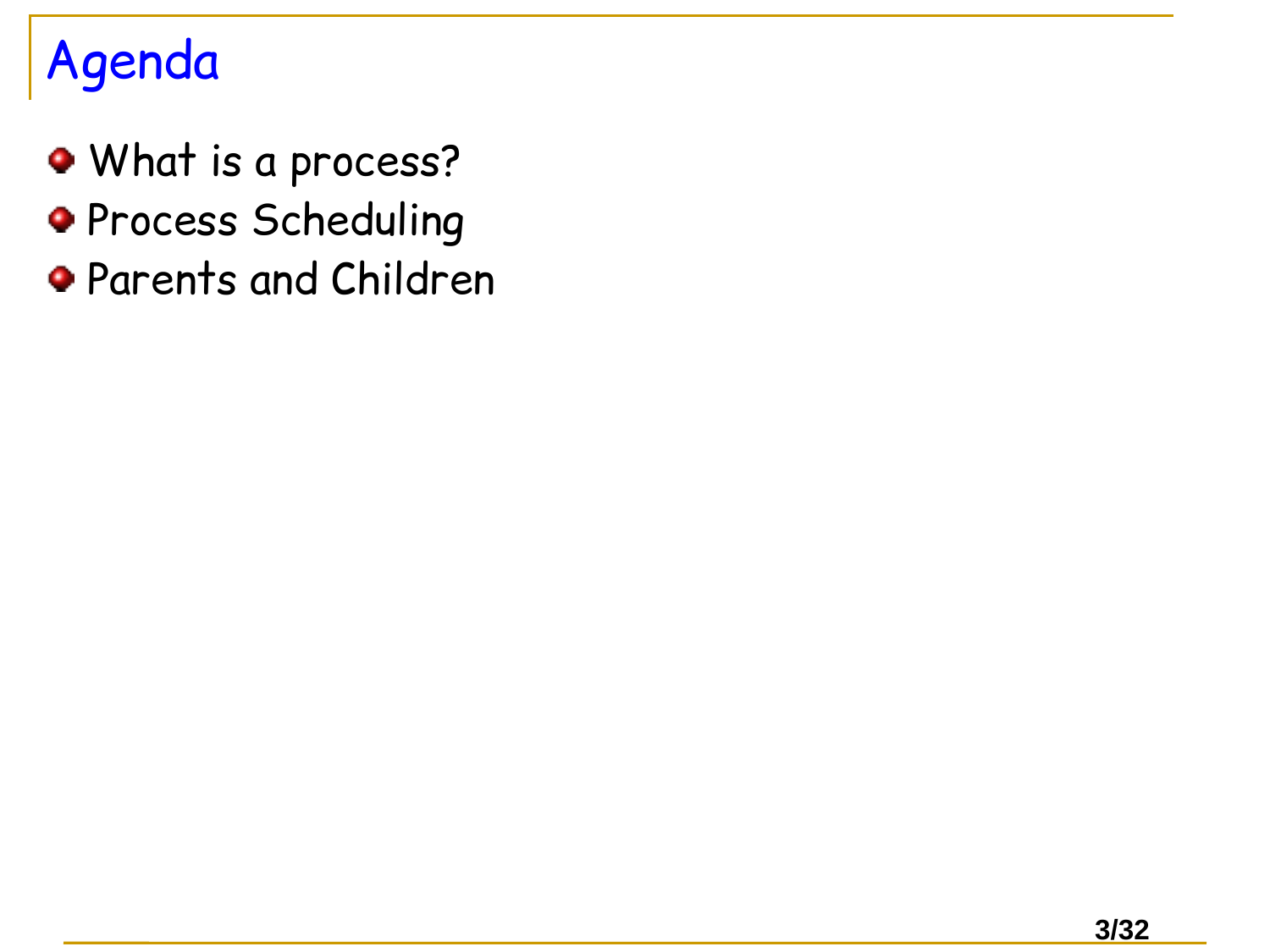

# Agenda
What is a process?
Process Scheduling
Parents and Children